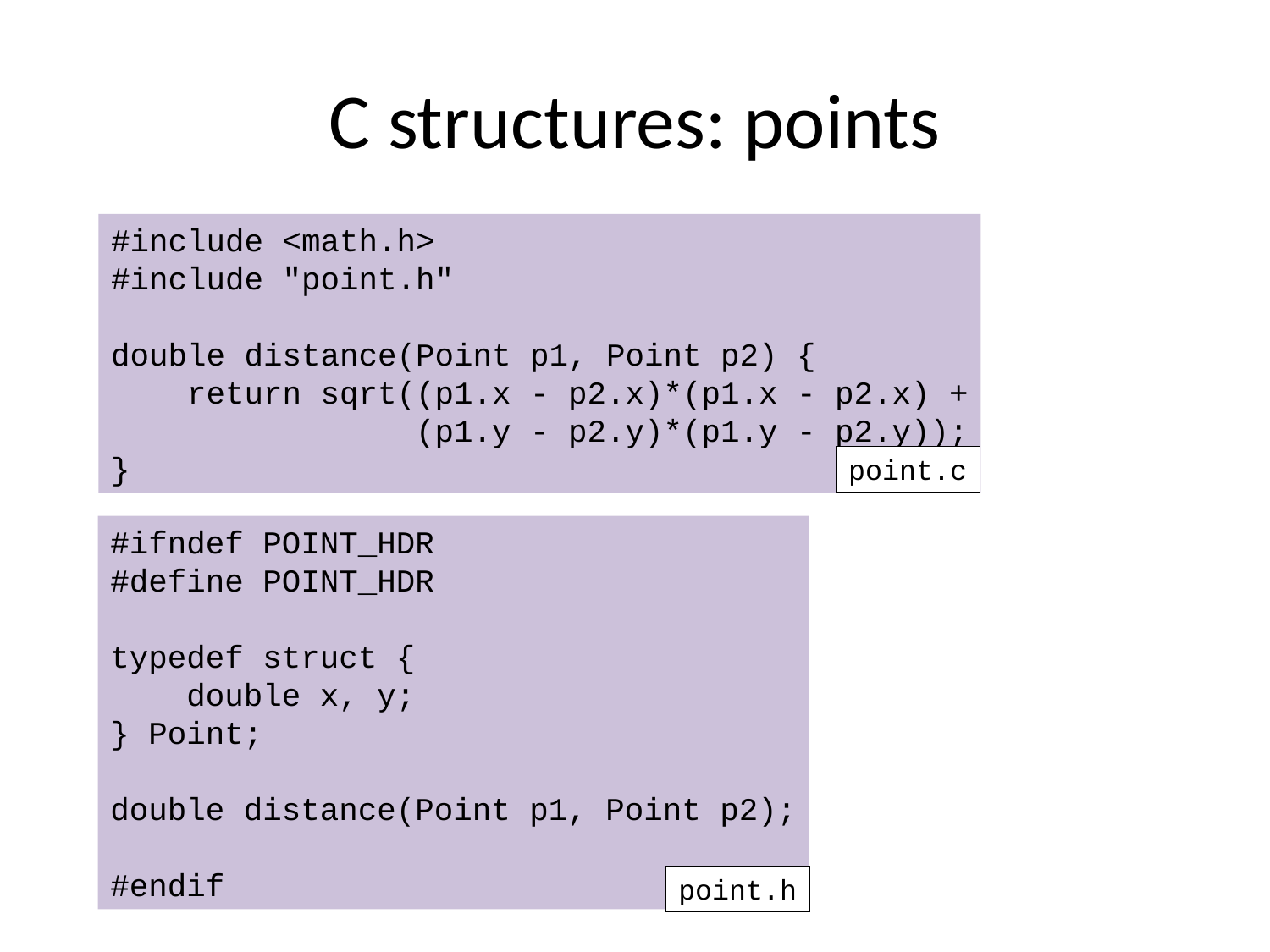

# C structures: points
#include <math.h>
#include "point.h"

double distance(Point p1, Point p2) {
    return sqrt((p1.x - p2.x)*(p1.x - p2.x) +
                (p1.y - p2.y)*(p1.y - p2.y));
}
point.c
#ifndef POINT_HDR
#define POINT_HDR

typedef struct {
    double x, y;
} Point;

double distance(Point p1, Point p2);

#endif
point.h